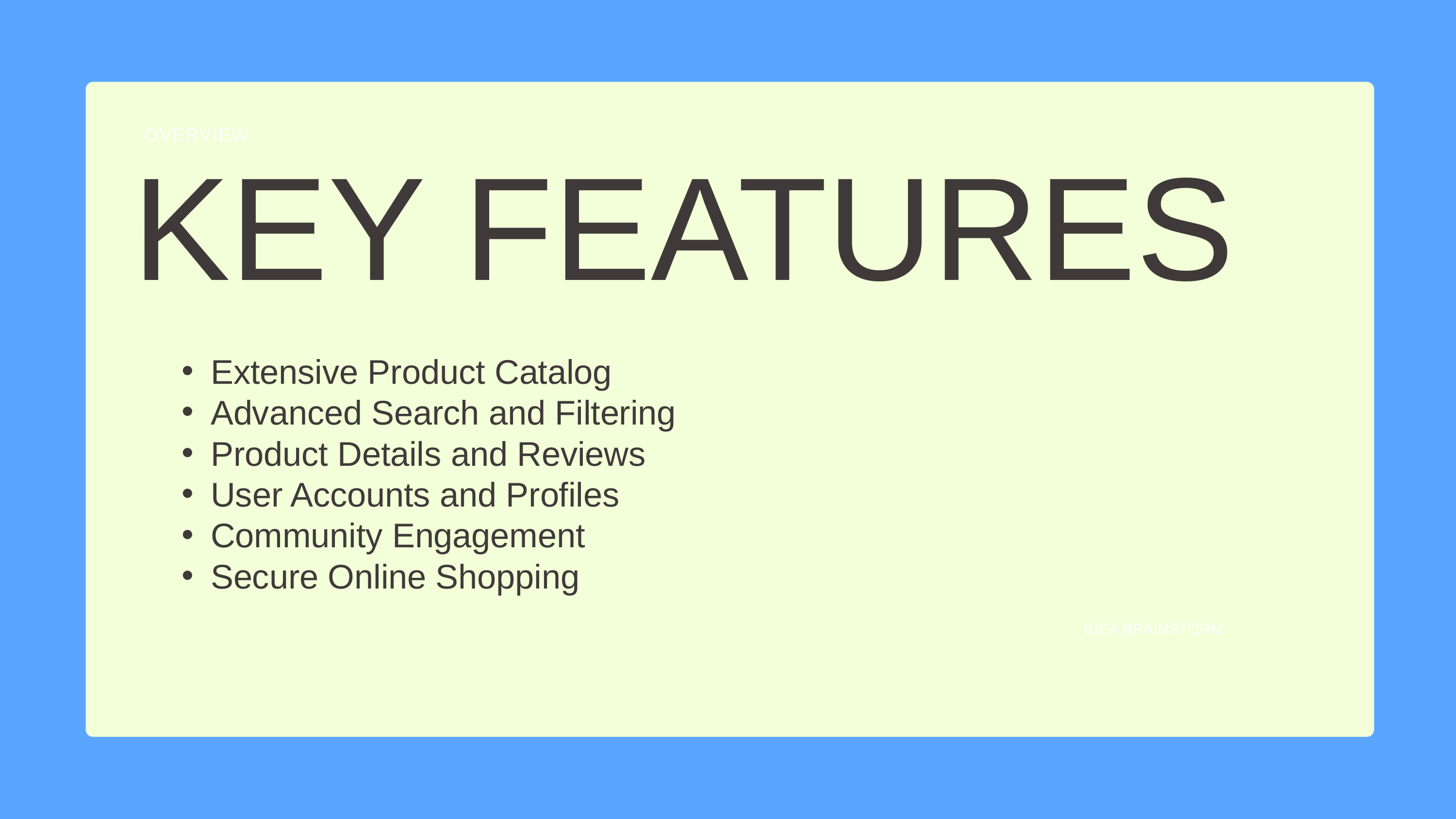

OVERVIEW
KEY FEATURES
Extensive Product Catalog
Advanced Search and Filtering
Product Details and Reviews
User Accounts and Profiles
Community Engagement
Secure Online Shopping

IDEA BRAINSTORM